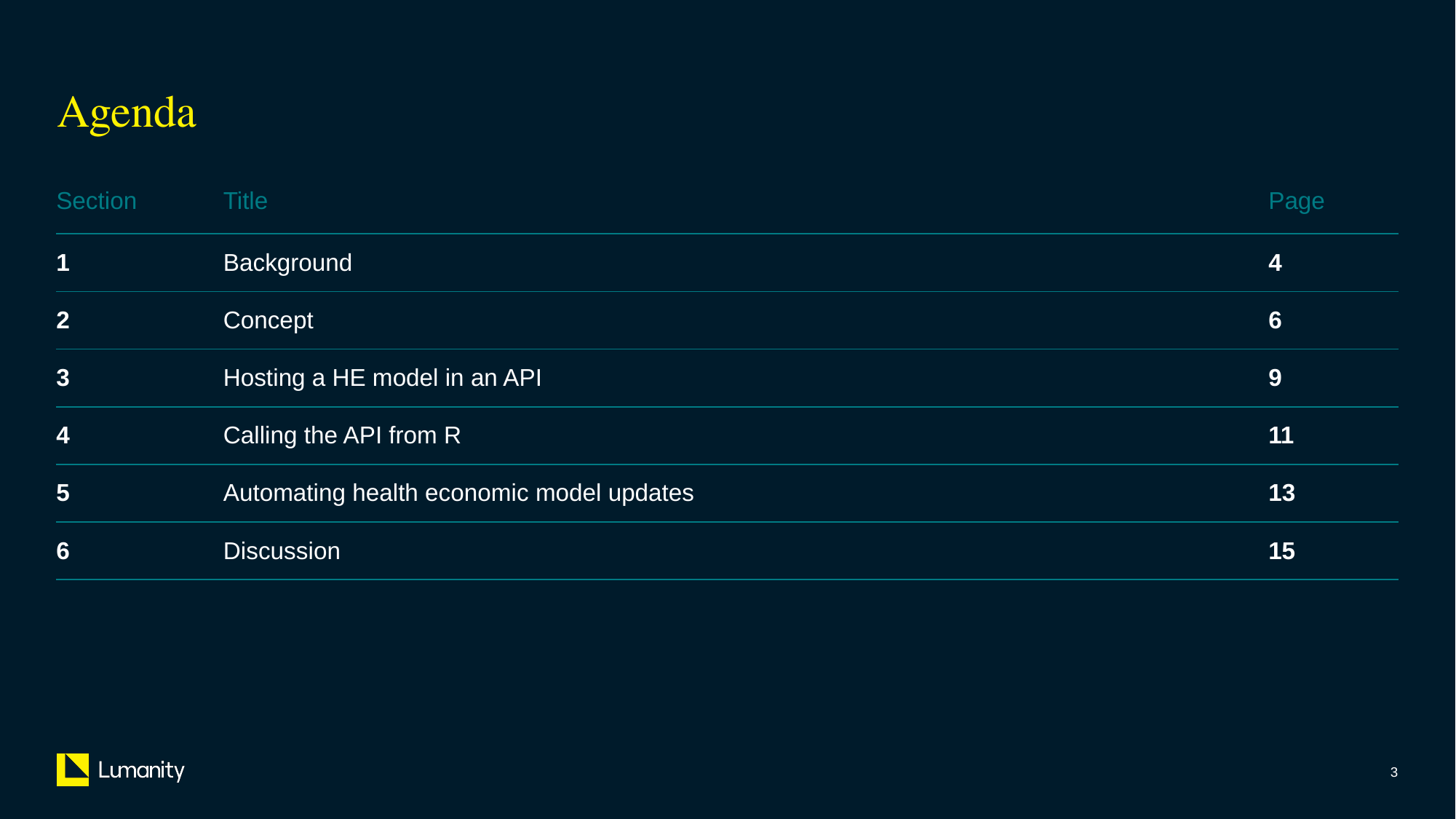

Agenda
| Section | Title | Page |
| --- | --- | --- |
| 1 | Background | 4 |
| 2 | Concept | 6 |
| 3 | Hosting a HE model in an API | 9 |
| 4 | Calling the API from R | 11 |
| 5 | Automating health economic model updates | 13 |
| 6 | Discussion | 15 |